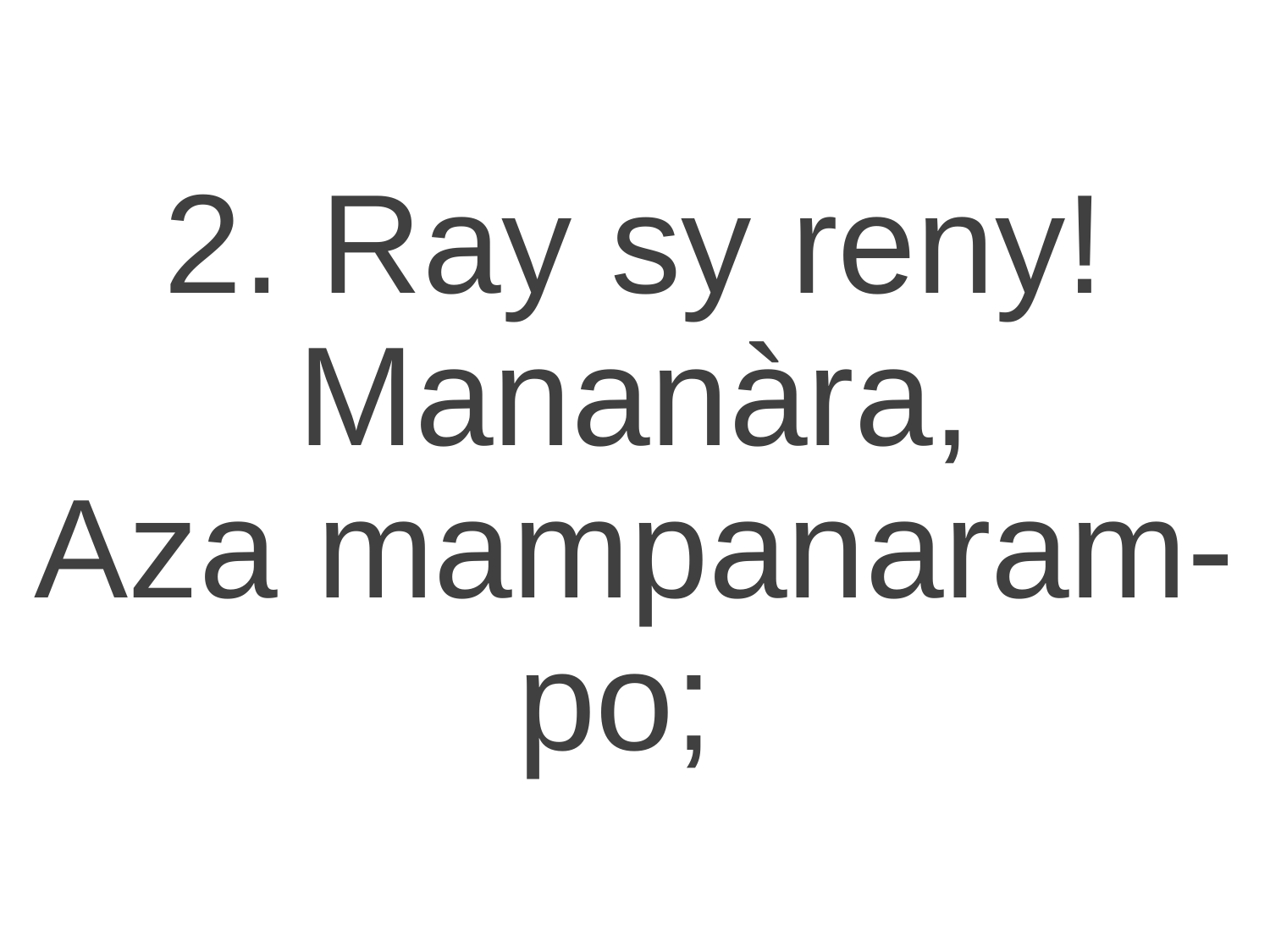

2. Ray sy reny! Mananàra,
Aza mampanaram-po;